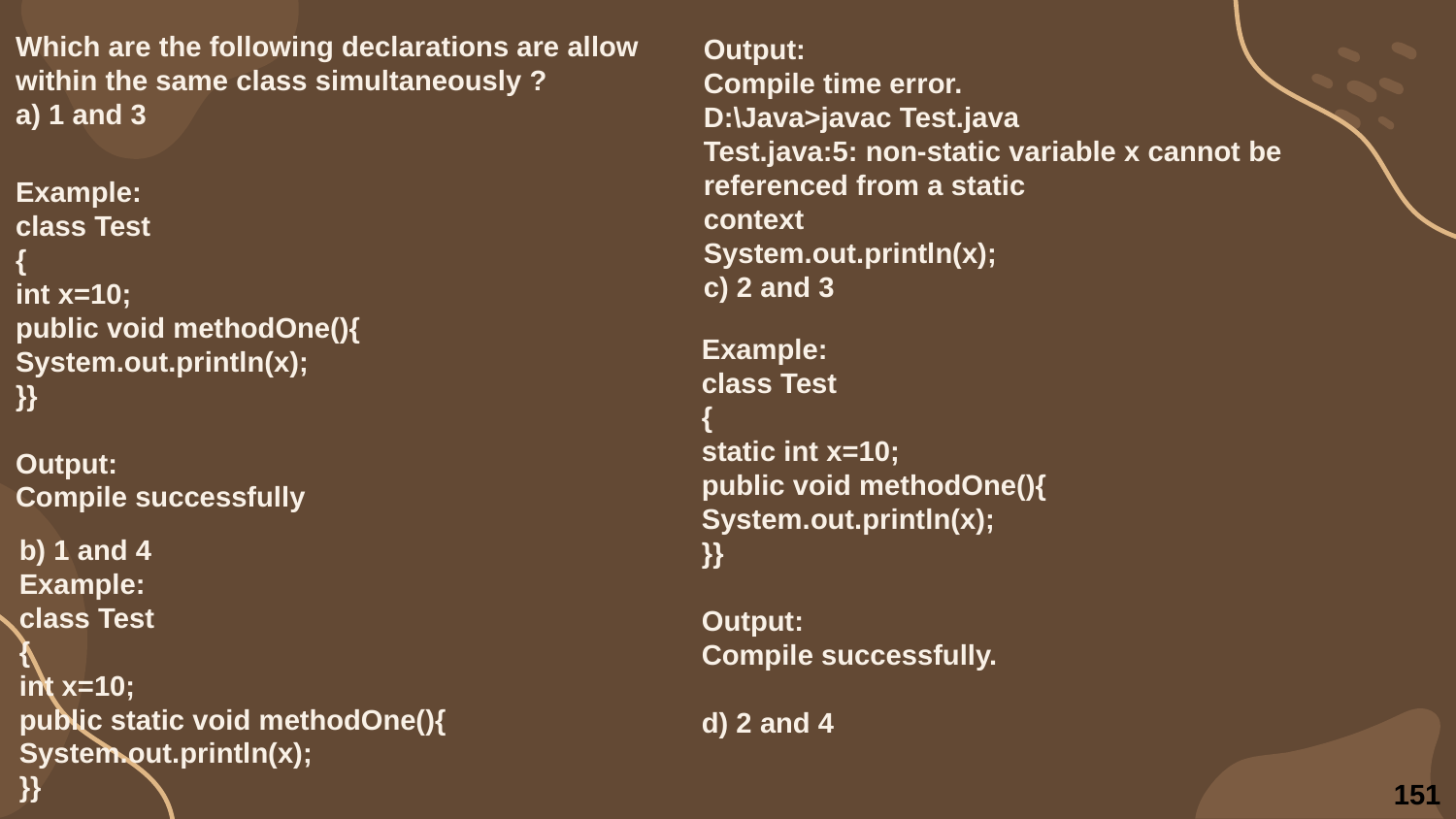

Which are the following declarations are allow within the same class simultaneously ?
a) 1 and 3
Output:
Compile time error.
D:\Java>javac Test.java
Test.java:5: non-static variable x cannot be referenced from a static
context
System.out.println(x);
c) 2 and 3

Example:
class Test
{
int x=10;
public void methodOne(){
System.out.println(x);
}}

Output:
Compile successfully
Example:
class Test
{
static int x=10;
public void methodOne(){
System.out.println(x);
}}

Output:
Compile successfully.

d) 2 and 4
b) 1 and 4
Example:
class Test
{
int x=10;
public static void methodOne(){
System.out.println(x);
}}

151